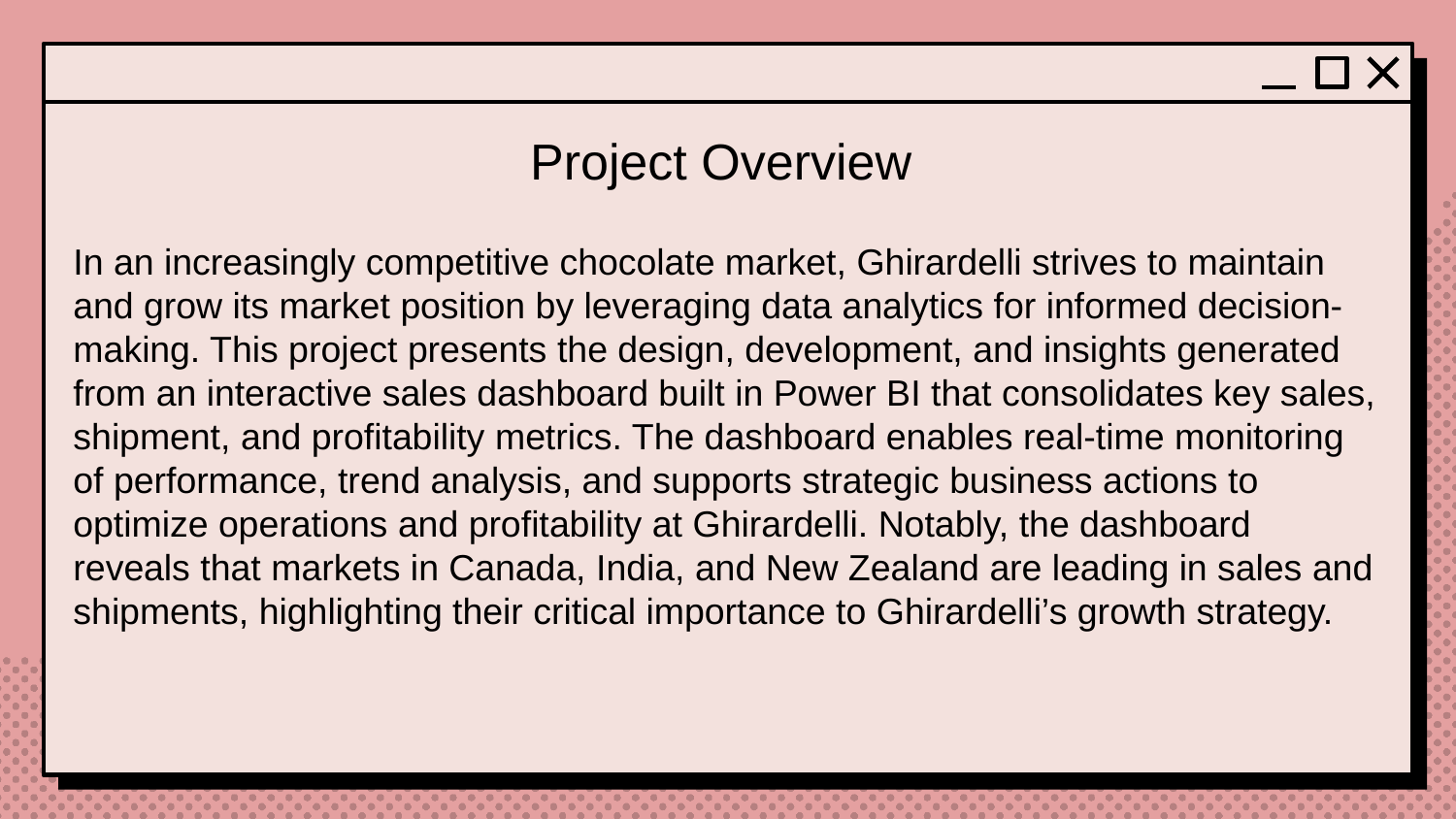

# Project Overview
In an increasingly competitive chocolate market, Ghirardelli strives to maintain and grow its market position by leveraging data analytics for informed decision-making. This project presents the design, development, and insights generated from an interactive sales dashboard built in Power BI that consolidates key sales, shipment, and profitability metrics. The dashboard enables real-time monitoring of performance, trend analysis, and supports strategic business actions to optimize operations and profitability at Ghirardelli. Notably, the dashboard reveals that markets in Canada, India, and New Zealand are leading in sales and shipments, highlighting their critical importance to Ghirardelli’s growth strategy.